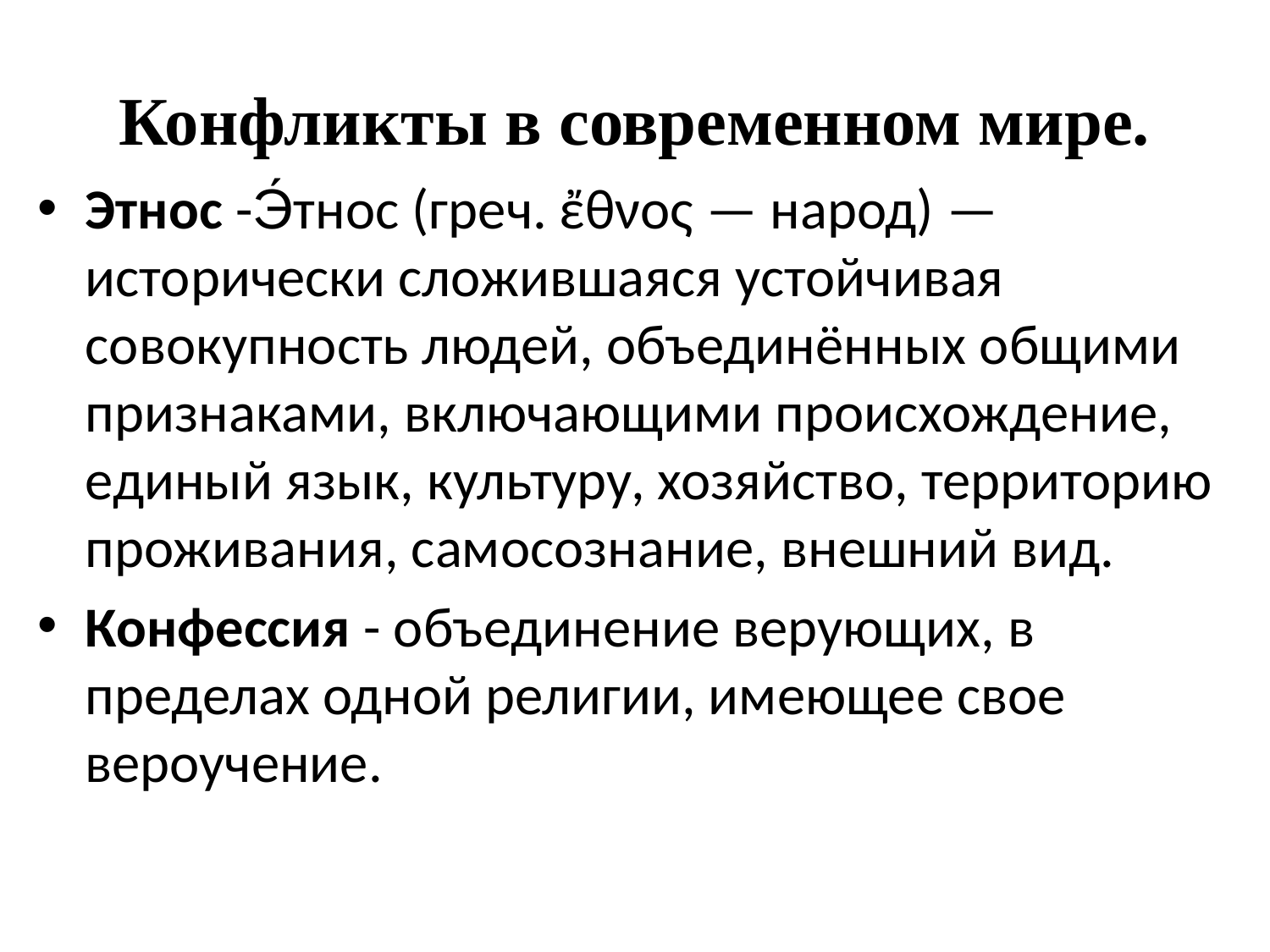

# Конфликты в современном мире.
Этнос -Э́тнос (греч. ἔθνος — народ) — исторически сложившаяся устойчивая совокупность людей, объединённых общими признаками, включающими происхождение, единый язык, культуру, хозяйство, территорию проживания, самосознание, внешний вид.
Конфессия - объединение верующих, в пределах одной религии, имеющее свое вероучение.